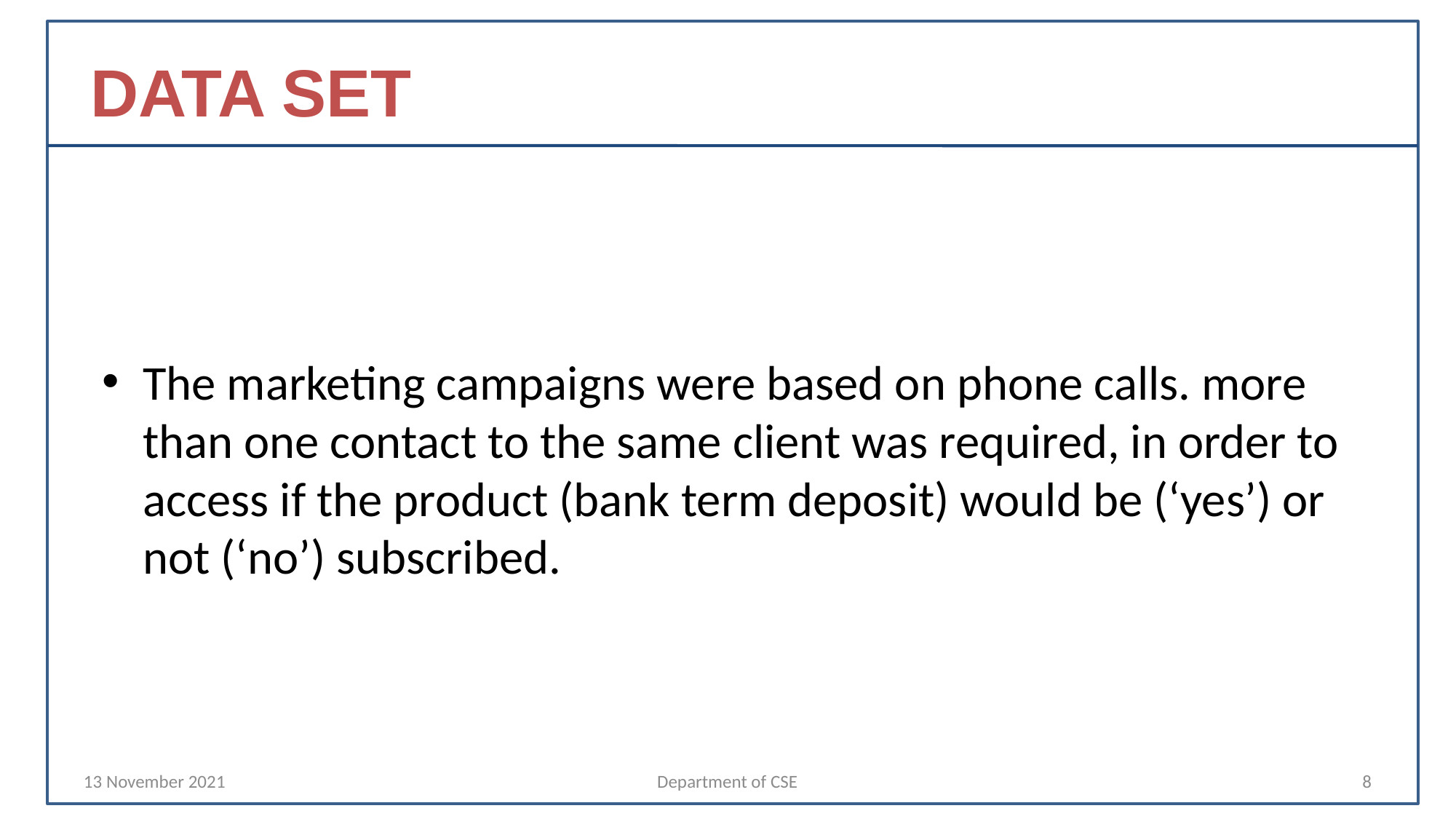

# DATA SET
The marketing campaigns were based on phone calls. more than one contact to the same client was required, in order to access if the product (bank term deposit) would be (‘yes’) or not (‘no’) subscribed.
13 November 2021
Department of CSE
8